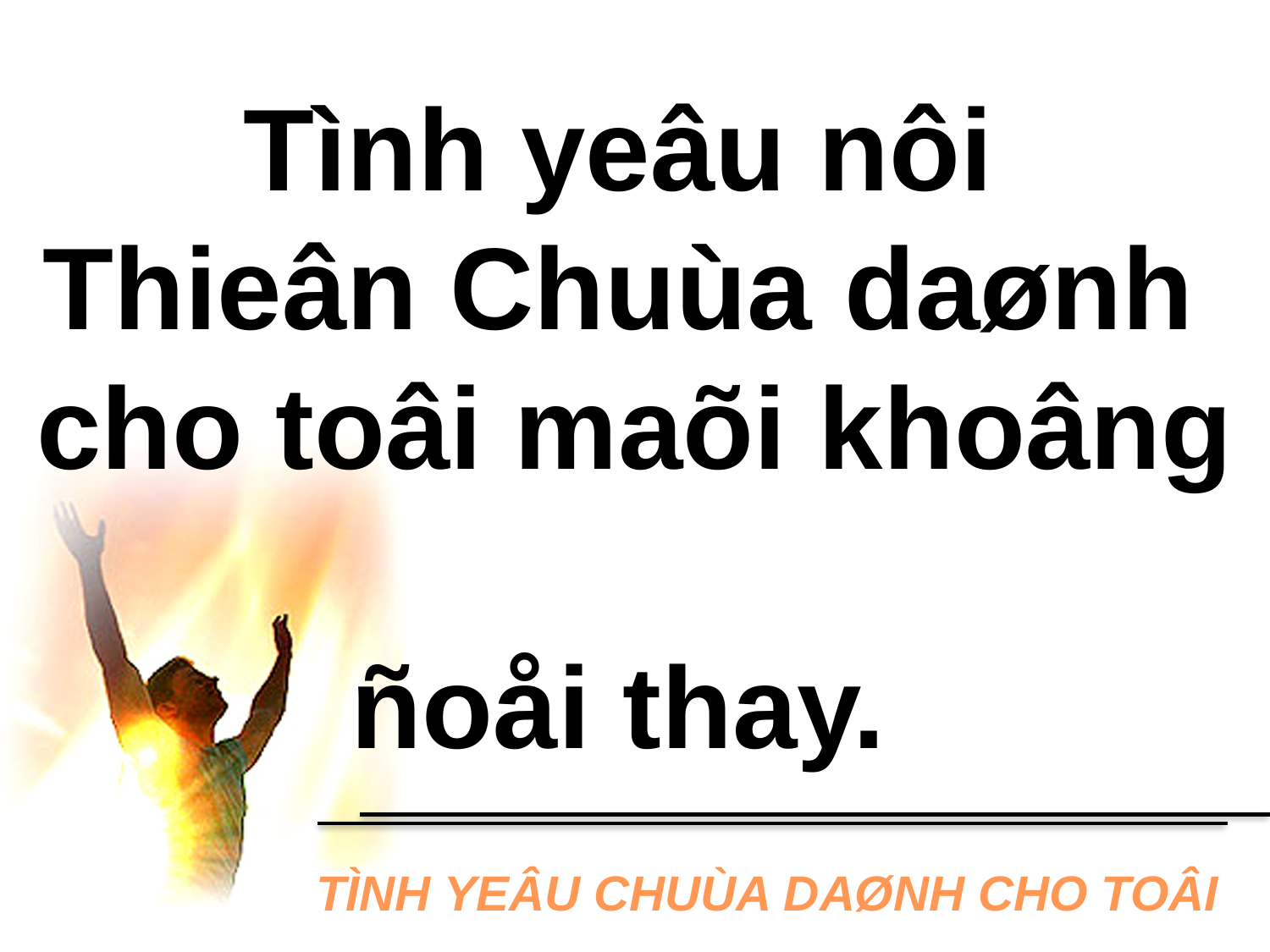

Tình yeâu nôi
Thieân Chuùa daønh
cho toâi maõi khoâng
ñoåi thay.
# TÌNH YEÂU CHUÙA DAØNH CHO TOÂI